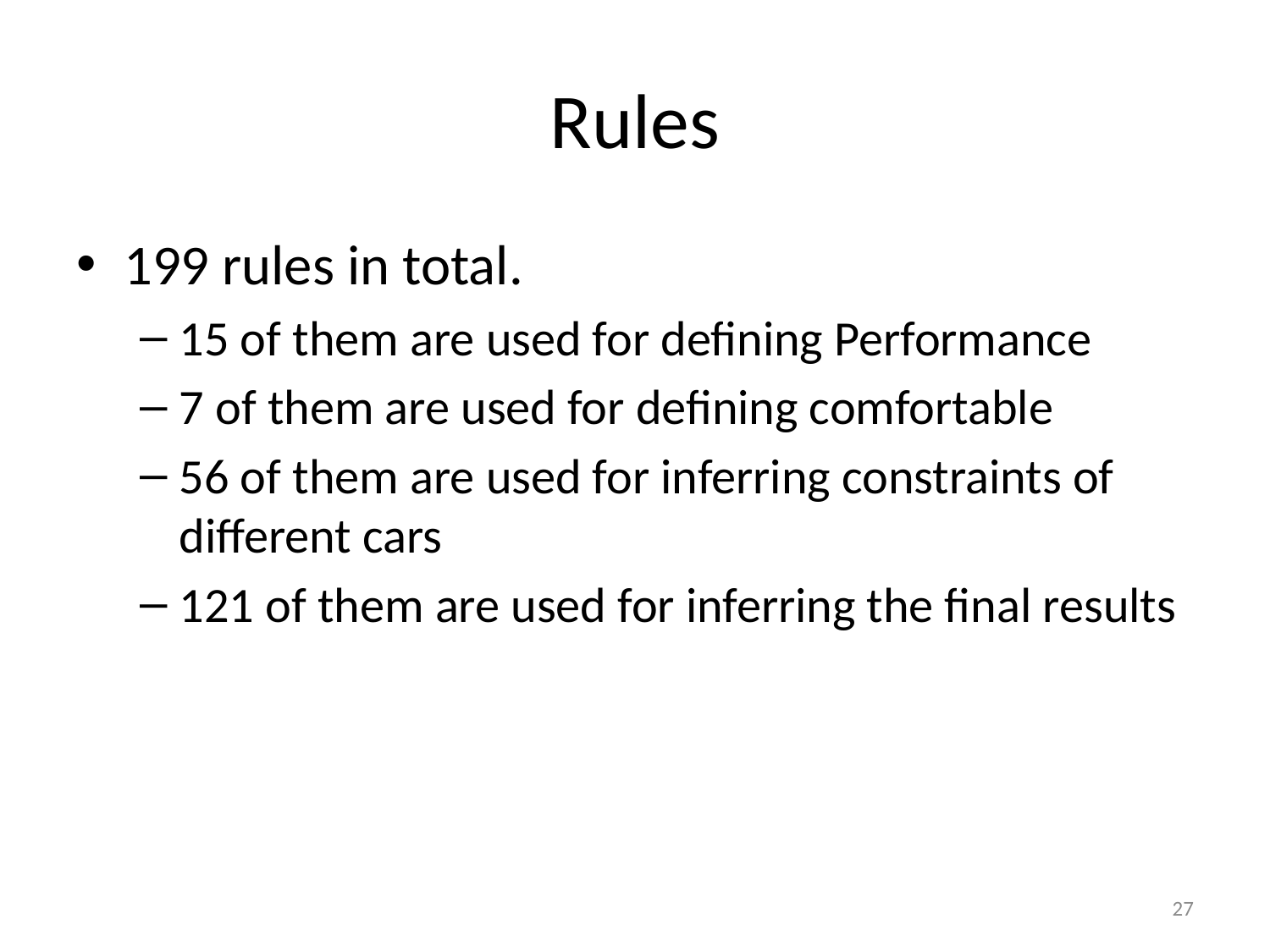

# Rules
199 rules in total.
15 of them are used for defining Performance
7 of them are used for defining comfortable
56 of them are used for inferring constraints of different cars
121 of them are used for inferring the final results
27